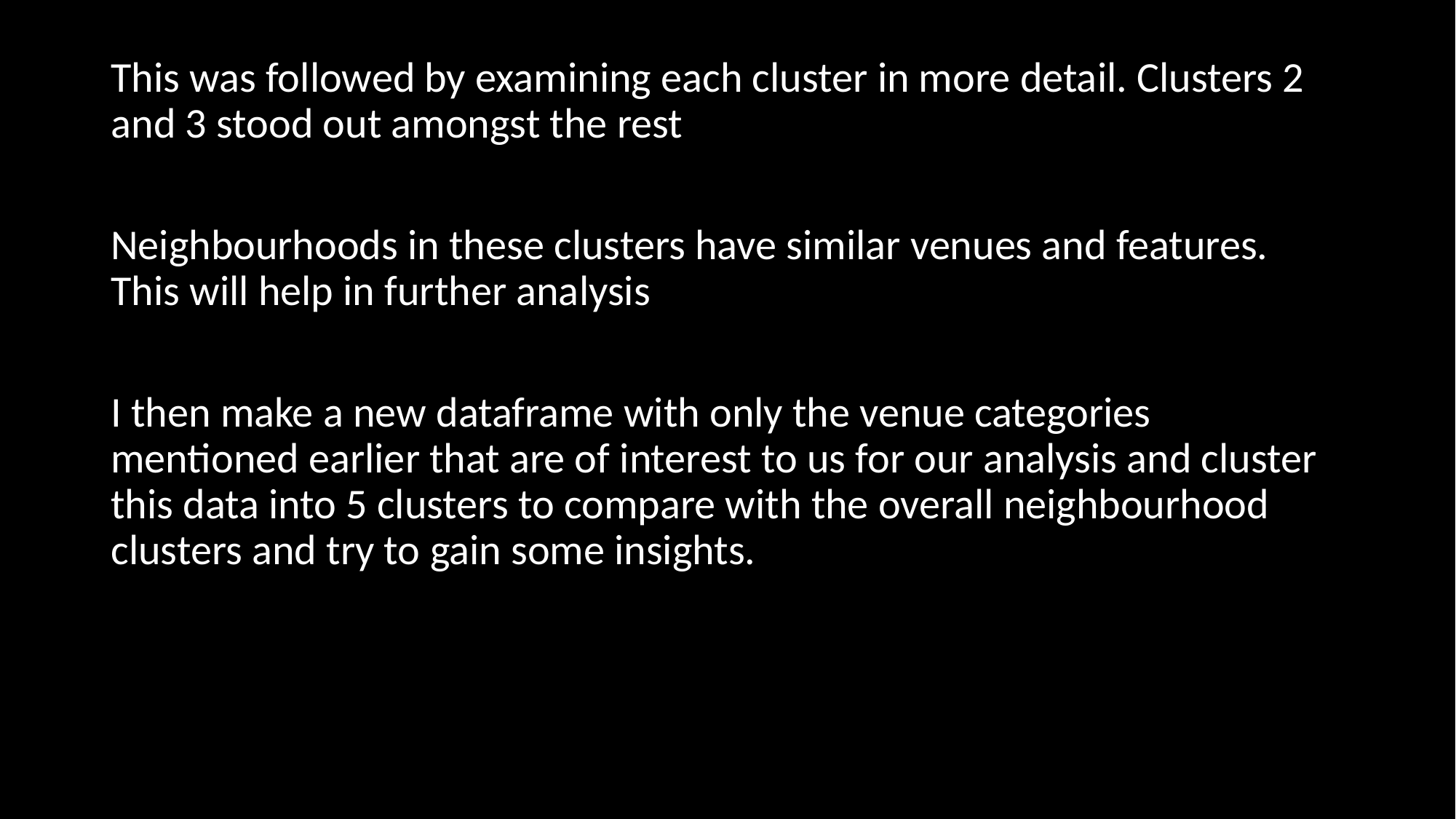

This was followed by examining each cluster in more detail. Clusters 2 and 3 stood out amongst the rest

Neighbourhoods in these clusters have similar venues and features. This will help in further analysis

I then make a new dataframe with only the venue categories mentioned earlier that are of interest to us for our analysis and cluster this data into 5 clusters to compare with the overall neighbourhood clusters and try to gain some insights.